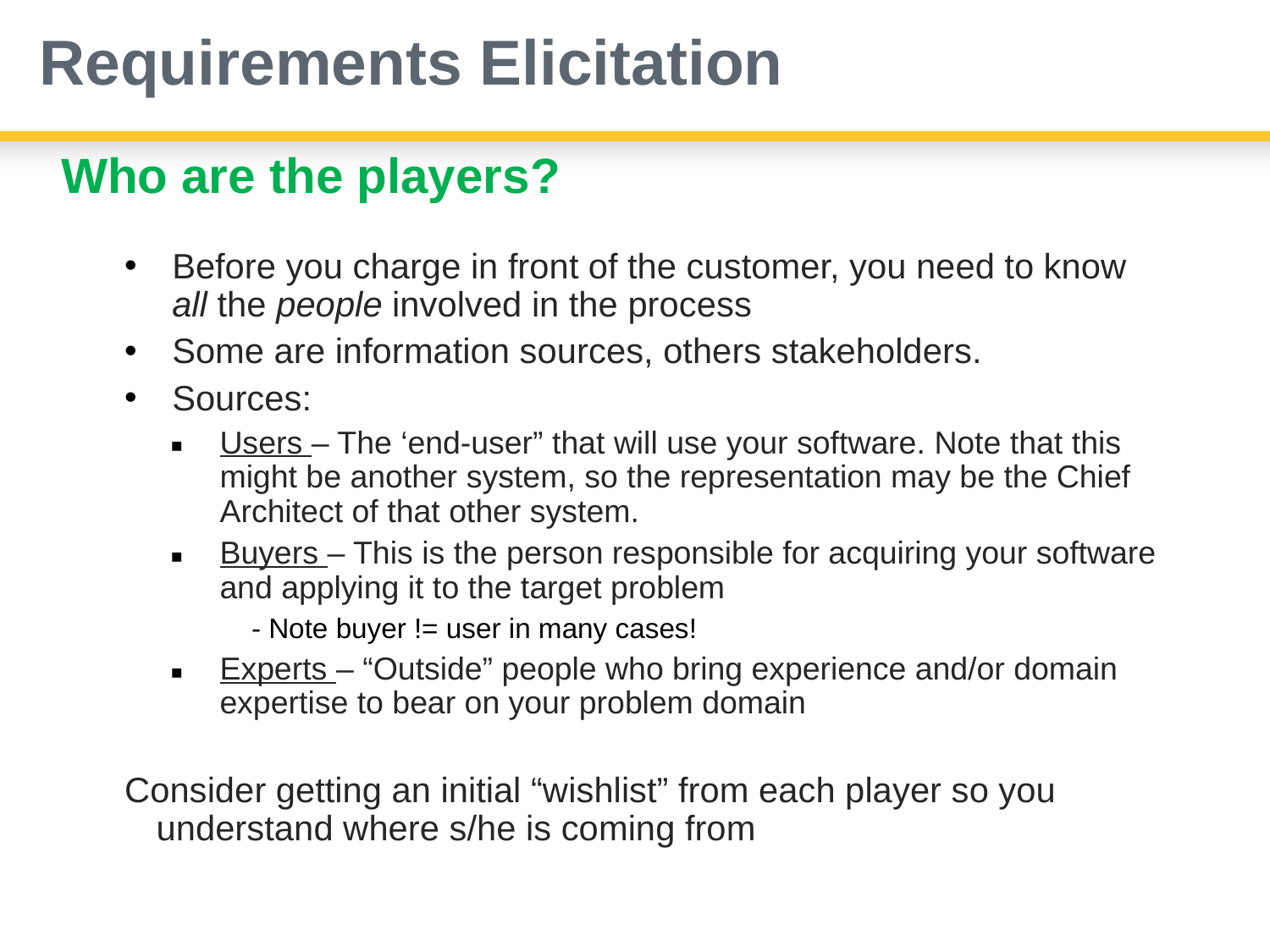

# Requirements Elicitation
Who are the players?

Before you charge in front of the customer, you need to know all the people involved in the process
Some are information sources, others stakeholders.
Sources:
Users – The ‘end-user” that will use your software. Note that this might be another system, so the representation may be the Chief Architect of that other system.
Buyers – This is the person responsible for acquiring your software and applying it to the target problem
- Note buyer != user in many cases!
Experts – “Outside” people who bring experience and/or domain expertise to bear on your problem domain

Consider getting an initial “wishlist” from each player so you understand where s/he is coming from